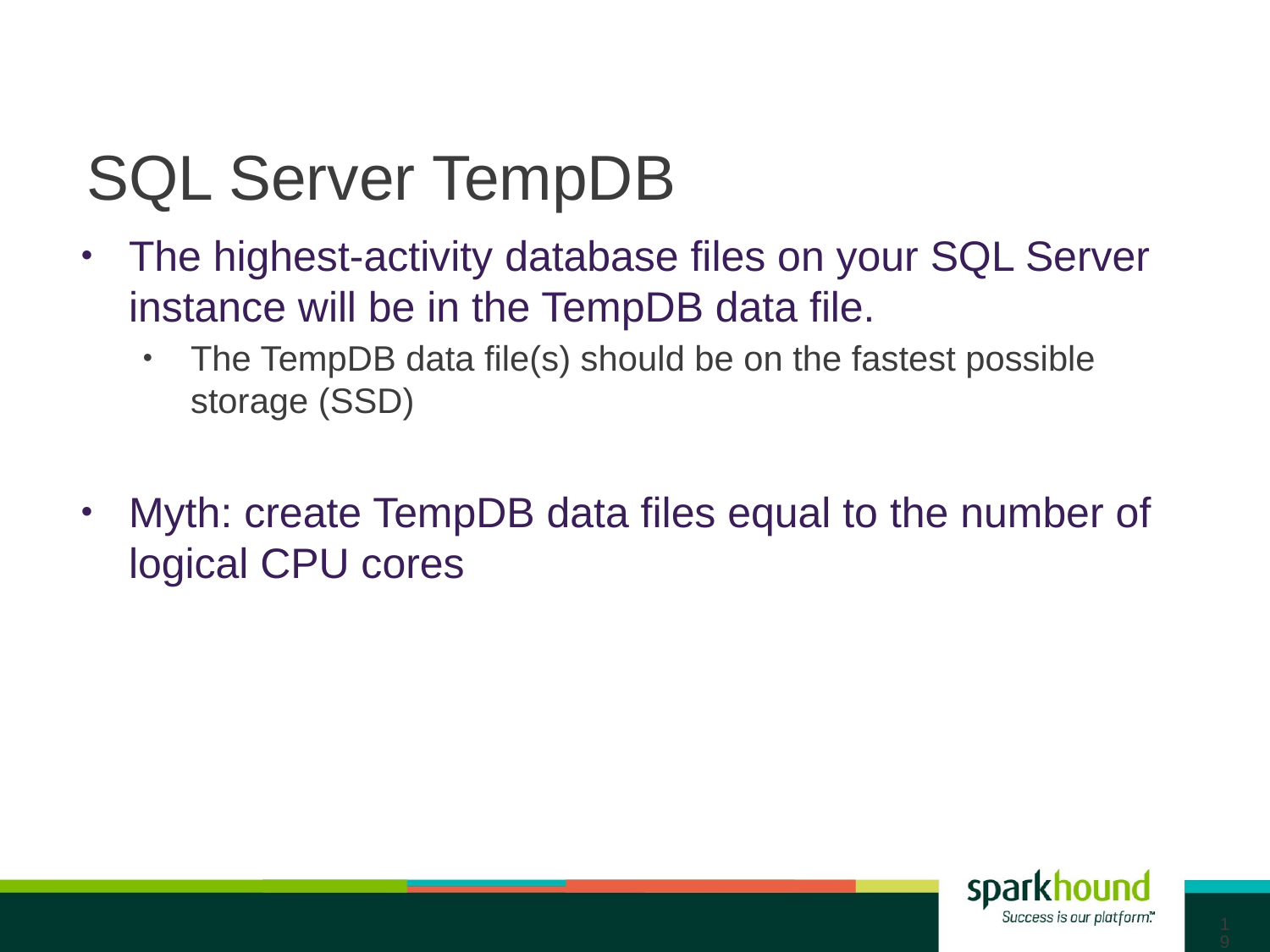

# SQL Server TempDB
The highest-activity database files on your SQL Server instance will be in the TempDB data file.
The TempDB data file(s) should be on the fastest possible storage (SSD)

Myth: create TempDB data files equal to the number of logical CPU cores

19